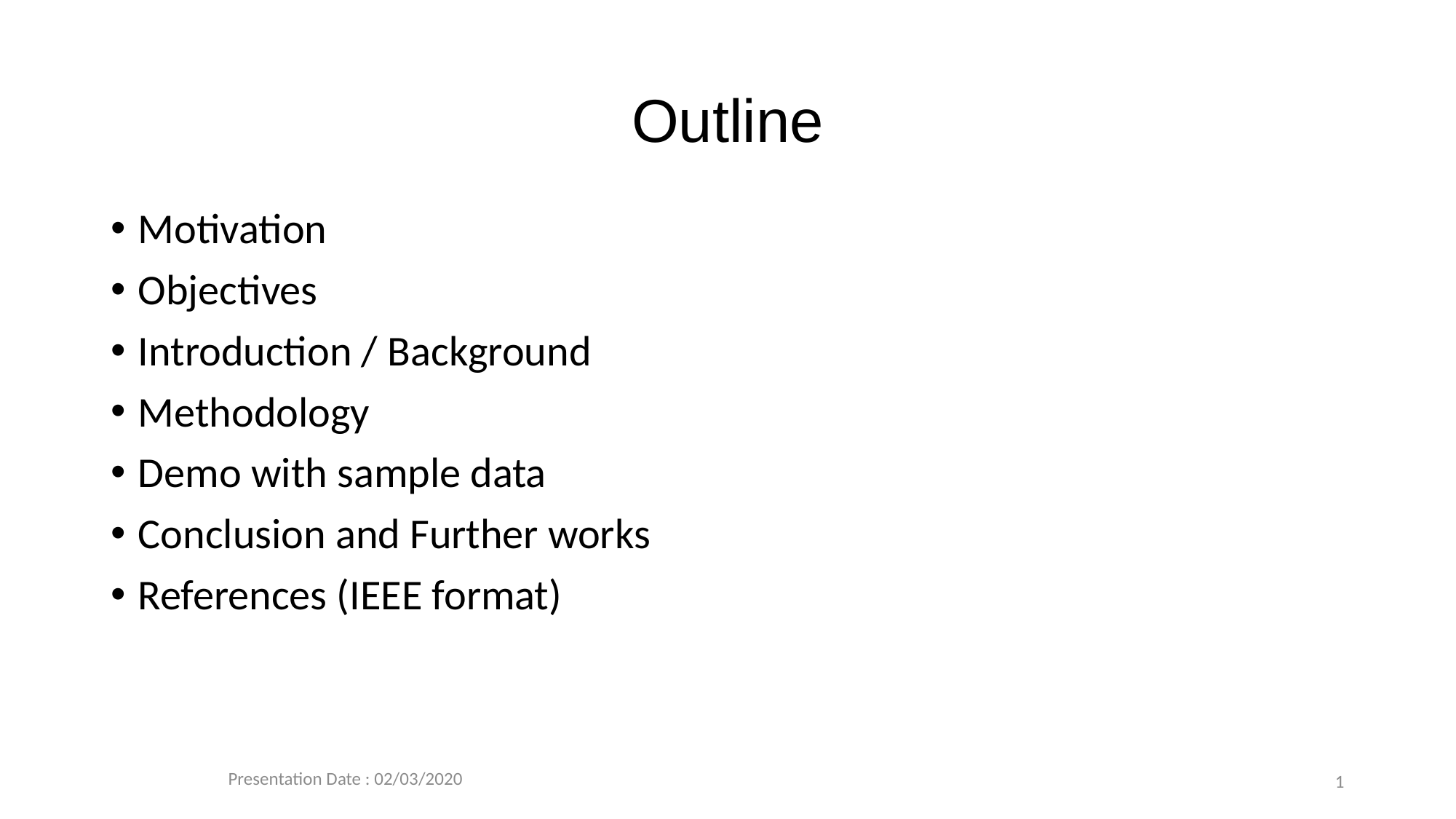

# Outline
Motivation
Objectives
Introduction / Background
Methodology
Demo with sample data
Conclusion and Further works
References (IEEE format)

Presentation Date : 02/03/2020
1